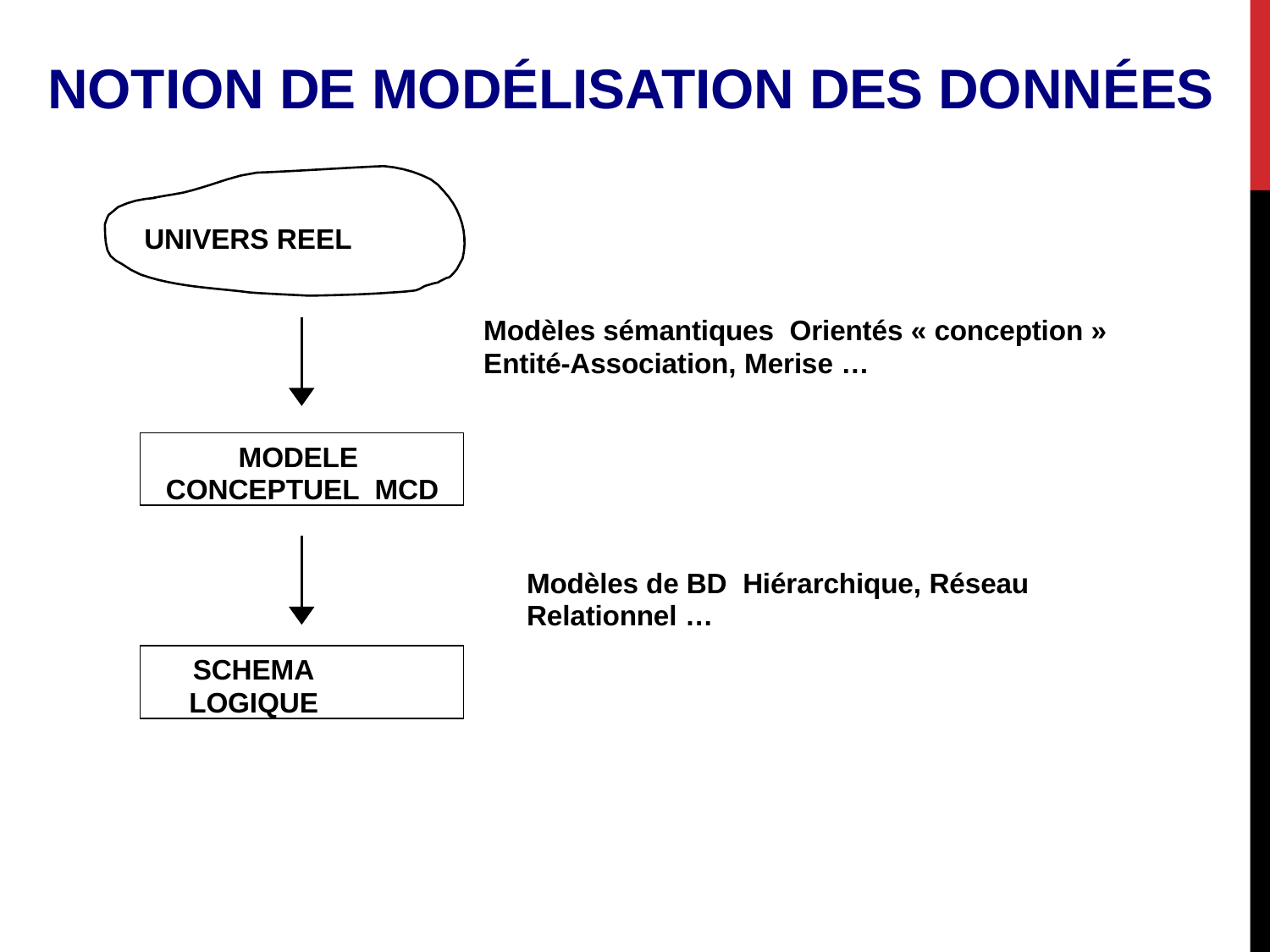

# Notion de modélisation des données

UNIVERS REEL

Modèles sémantiques  Orientés « conception »  Entité-Association, Merise …

MODELE  CONCEPTUEL  MCD

Modèles de BD  Hiérarchique, Réseau  Relationnel …
SCHEMA  LOGIQUE
Les modèles de BD sont souvent trop limités pour  pouvoir représenter directement le monde réel

Méthodologies de conception présentées en ACSI,  SGBD2